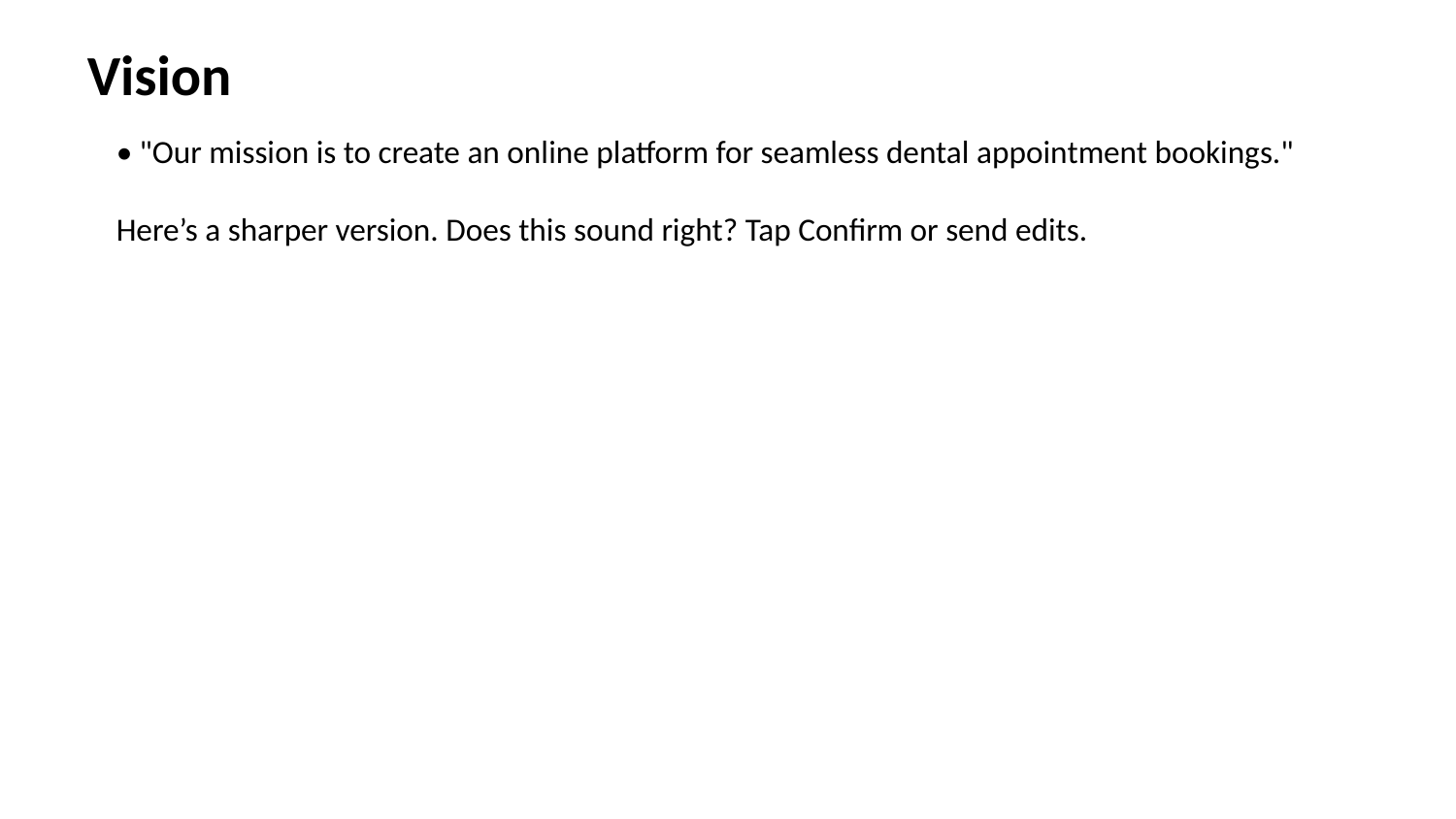

Vision
• "Our mission is to create an online platform for seamless dental appointment bookings."

Here’s a sharper version. Does this sound right? Tap Confirm or send edits.